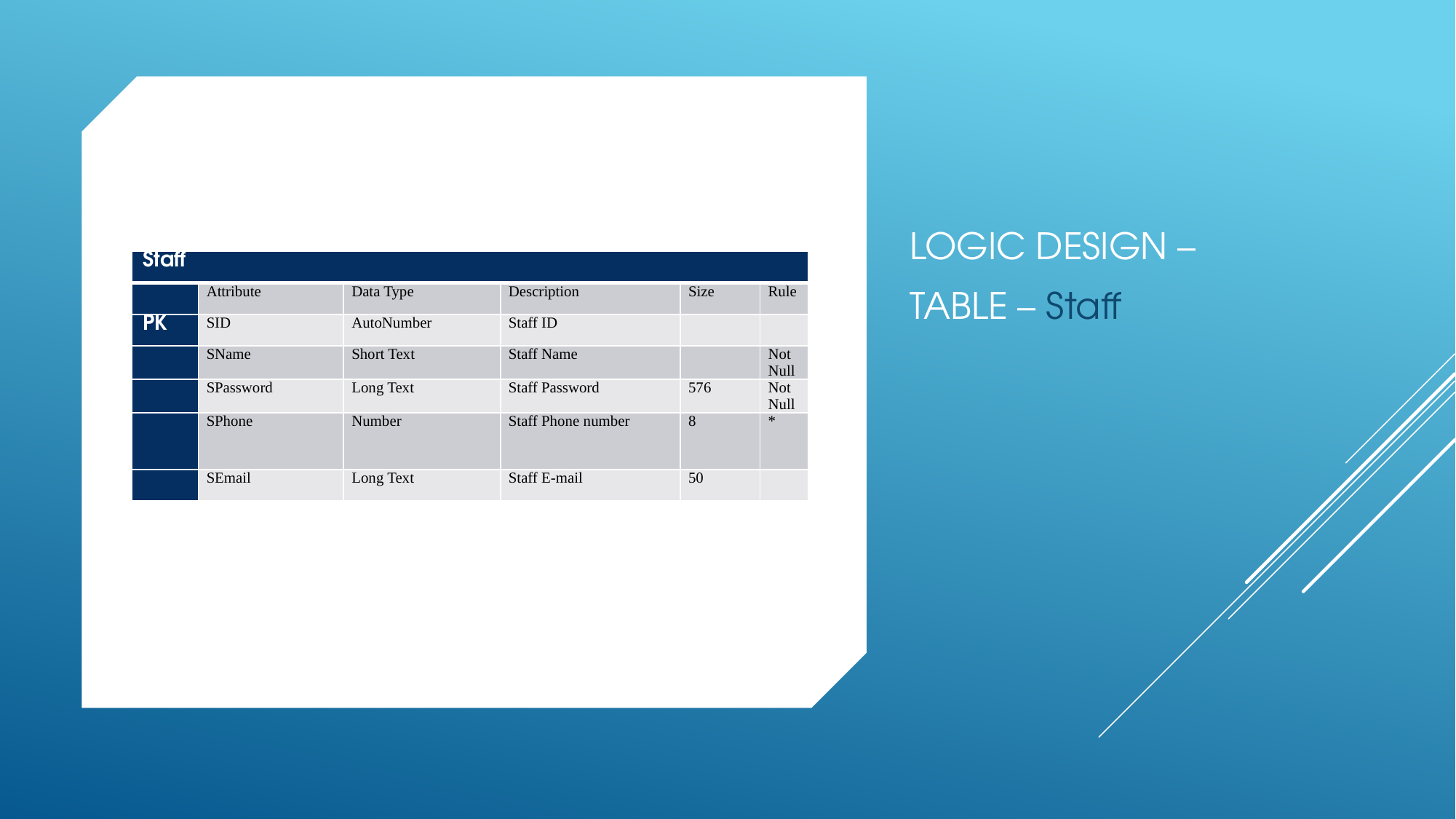

LOGIC DESIGN –
TABLE – Staff
| Staff |  |  |  |  |  |
| --- | --- | --- | --- | --- | --- |
|  | Attribute | Data Type | Description | Size | Rule |
| PK | SID | AutoNumber | Staff ID |  |  |
|  | SName | Short Text | Staff Name |  | Not Null |
|  | SPassword | Long Text | Staff Password | 576 | Not Null |
|  | SPhone | Number | Staff Phone number | 8 | \* |
|  | SEmail | Long Text | Staff E-mail | 50 |  |